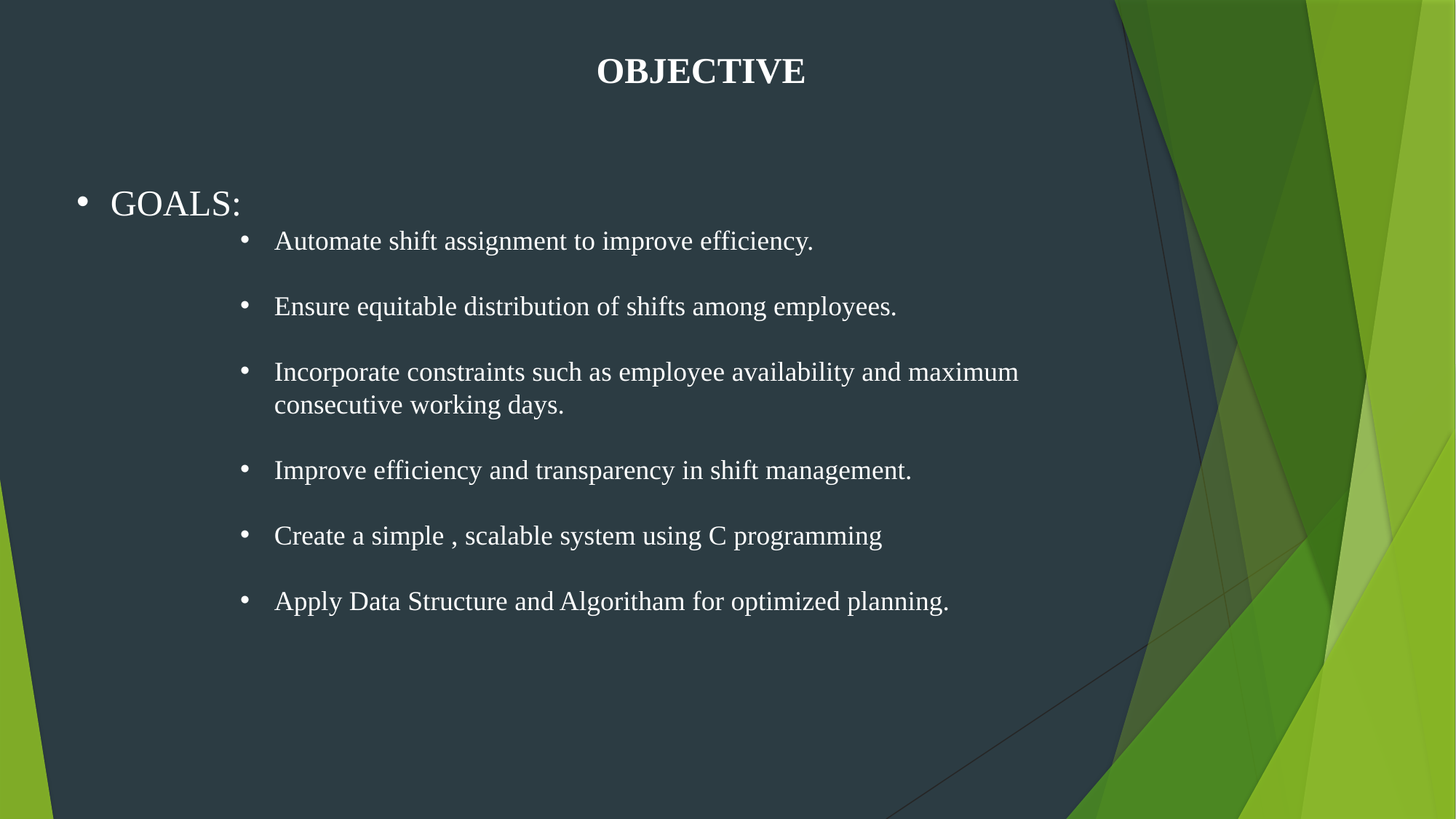

OBJECTIVE
GOALS:
Automate shift assignment to improve efficiency.

Ensure equitable distribution of shifts among employees.

Incorporate constraints such as employee availability and maximum consecutive working days.

Improve efficiency and transparency in shift management.

Create a simple , scalable system using C programming

Apply Data Structure and Algoritham for optimized planning.